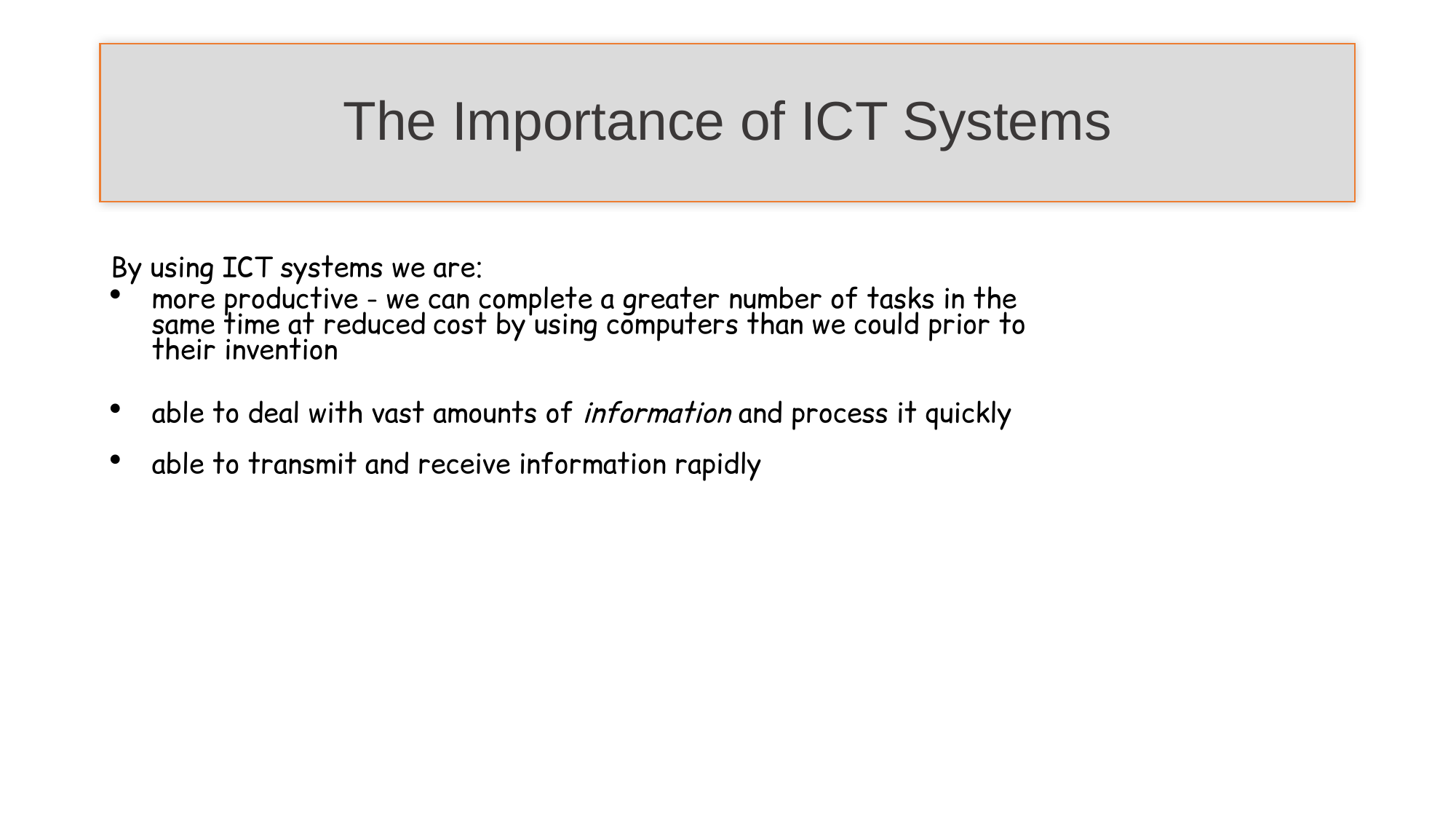

# The Importance of ICT Systems
By using ICT systems we are:
more productive - we can complete a greater number of tasks in the same time at reduced cost by using computers than we could prior to their invention

able to deal with vast amounts of information and process it quickly

able to transmit and receive information rapidly